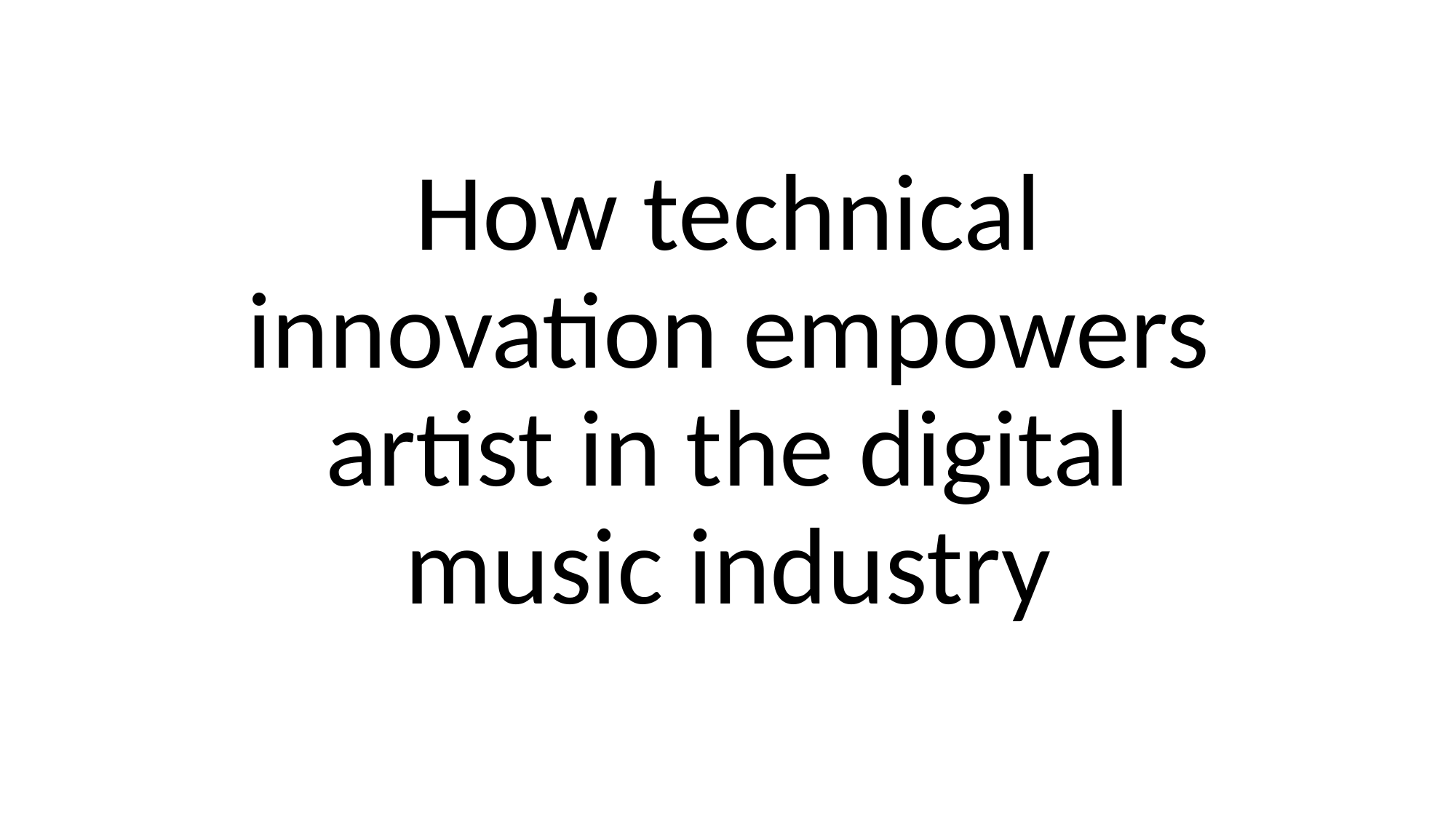

# How technical innovation empowers artist in the digital music industry